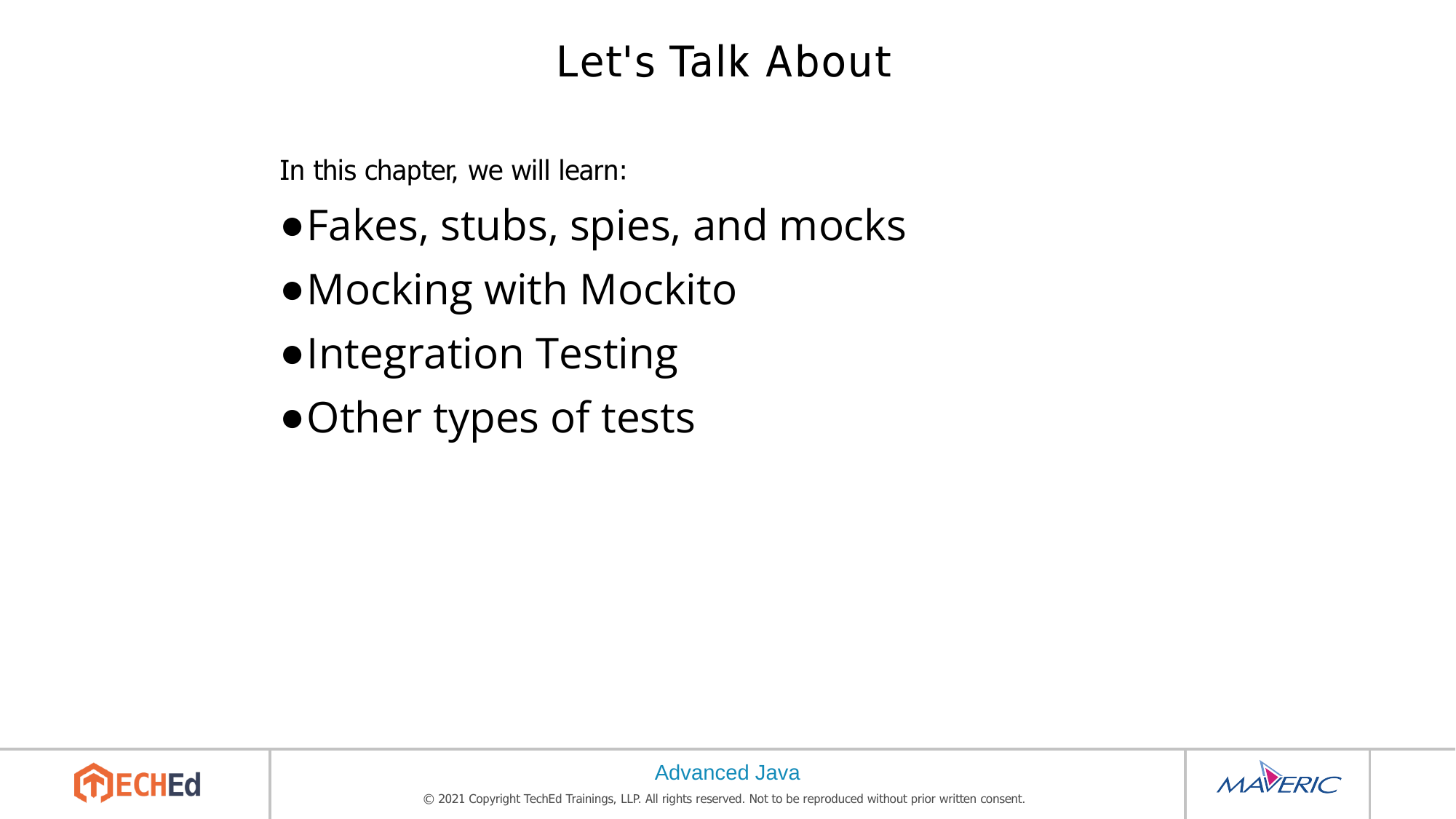

# Let's Talk About
In this chapter, we will learn:
Fakes, stubs, spies, and mocks
Mocking with Mockito
Integration Testing
Other types of tests